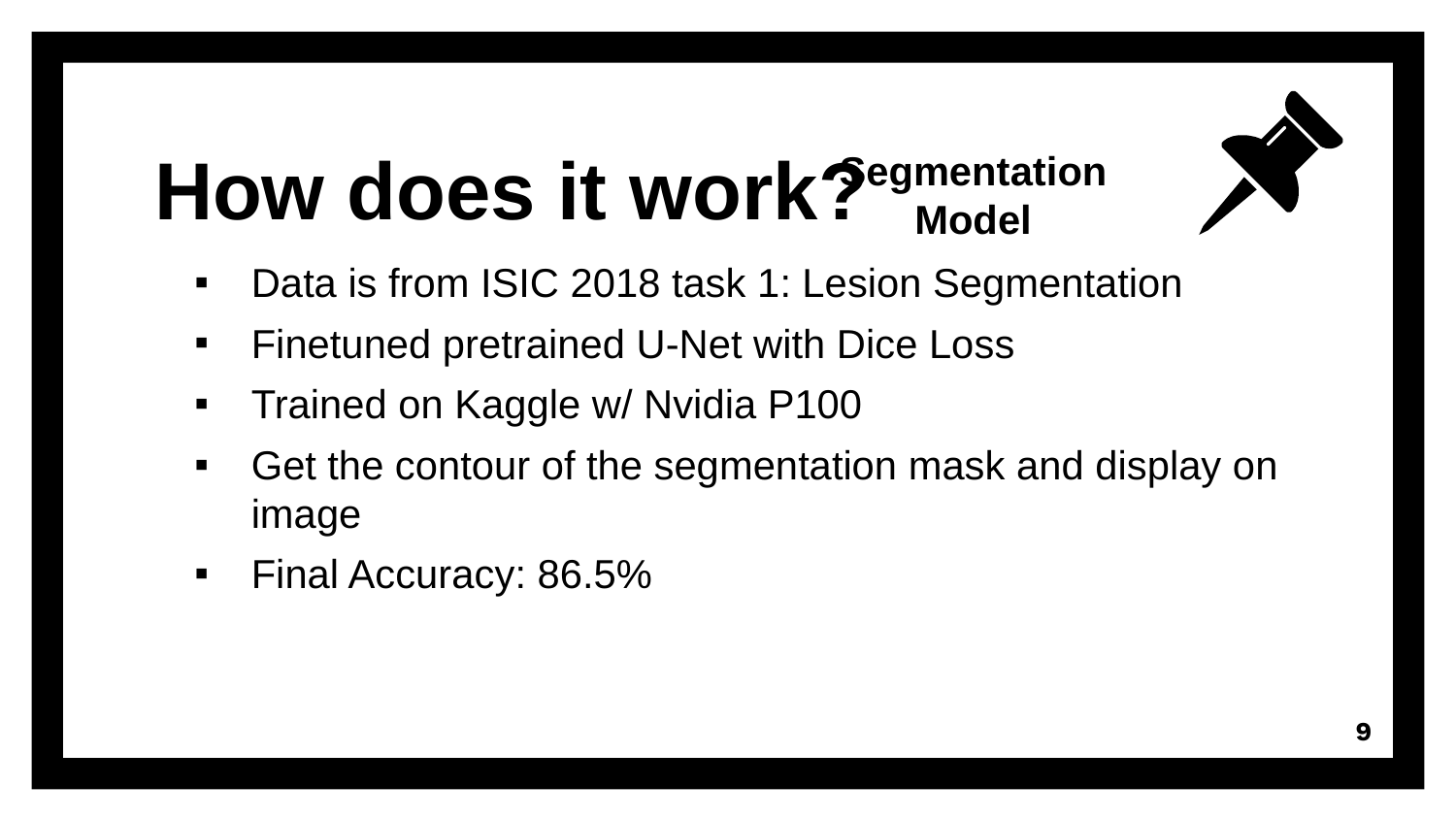

# How does it work?

Segmentation
Model
Data is from ISIC 2018 task 1: Lesion Segmentation
Finetuned pretrained U-Net with Dice Loss
Trained on Kaggle w/ Nvidia P100
Get the contour of the segmentation mask and display on image
Final Accuracy: 86.5%
9